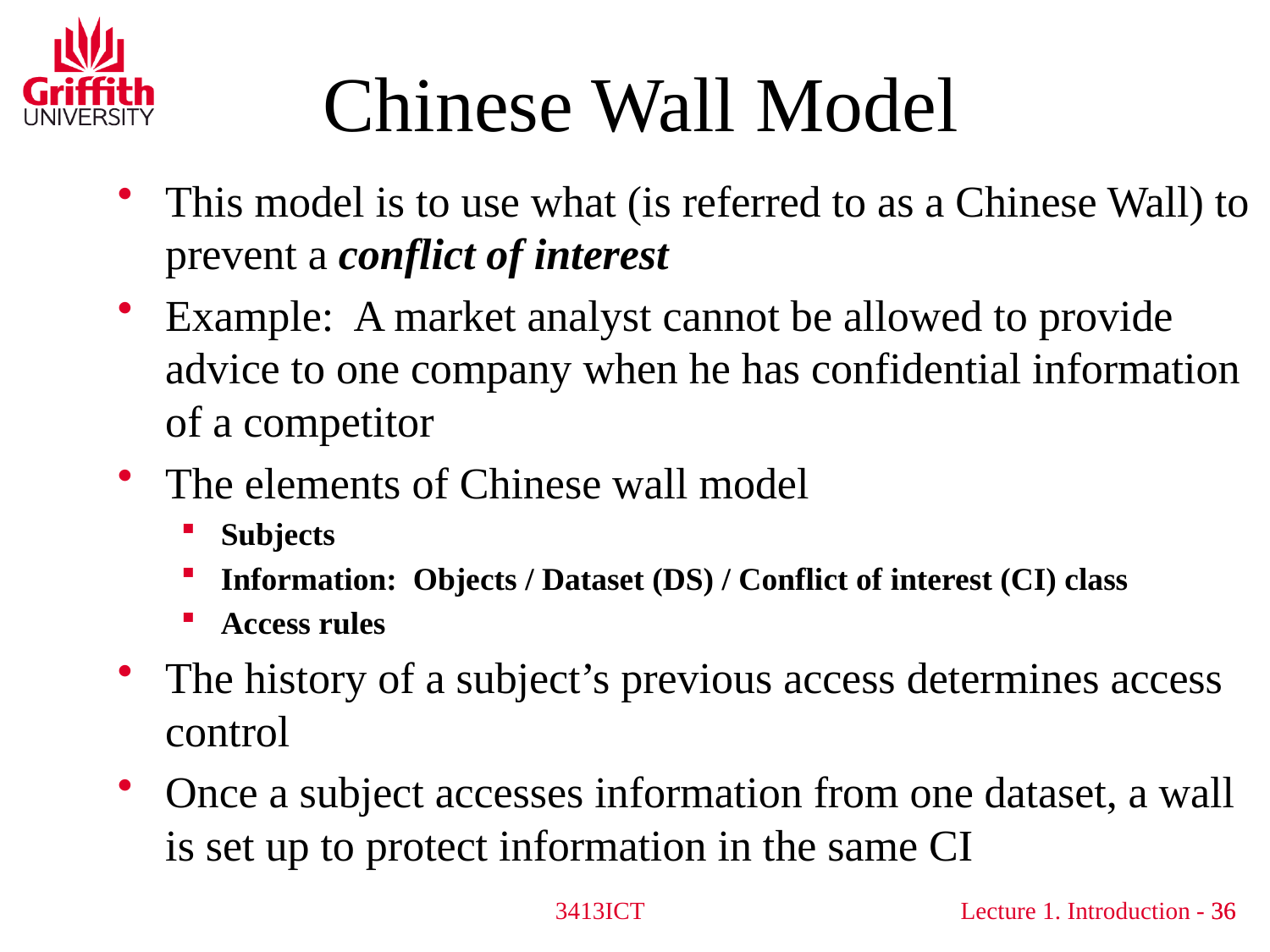

Chinese Wall Model
This model is to use what (is referred to as a Chinese Wall) to prevent a conflict of interest
Example:  A market analyst cannot be allowed to provide advice to one company when he has confidential information of a competitor
The elements of Chinese wall model
Subjects
Information:  Objects / Dataset (DS) / Conflict of interest (CI) class
Access rules
The history of a subject’s previous access determines access control
Once a subject accesses information from one dataset, a wall is set up to protect information in the same CI

3413ICT
36
Lecture 1. Introduction - 36